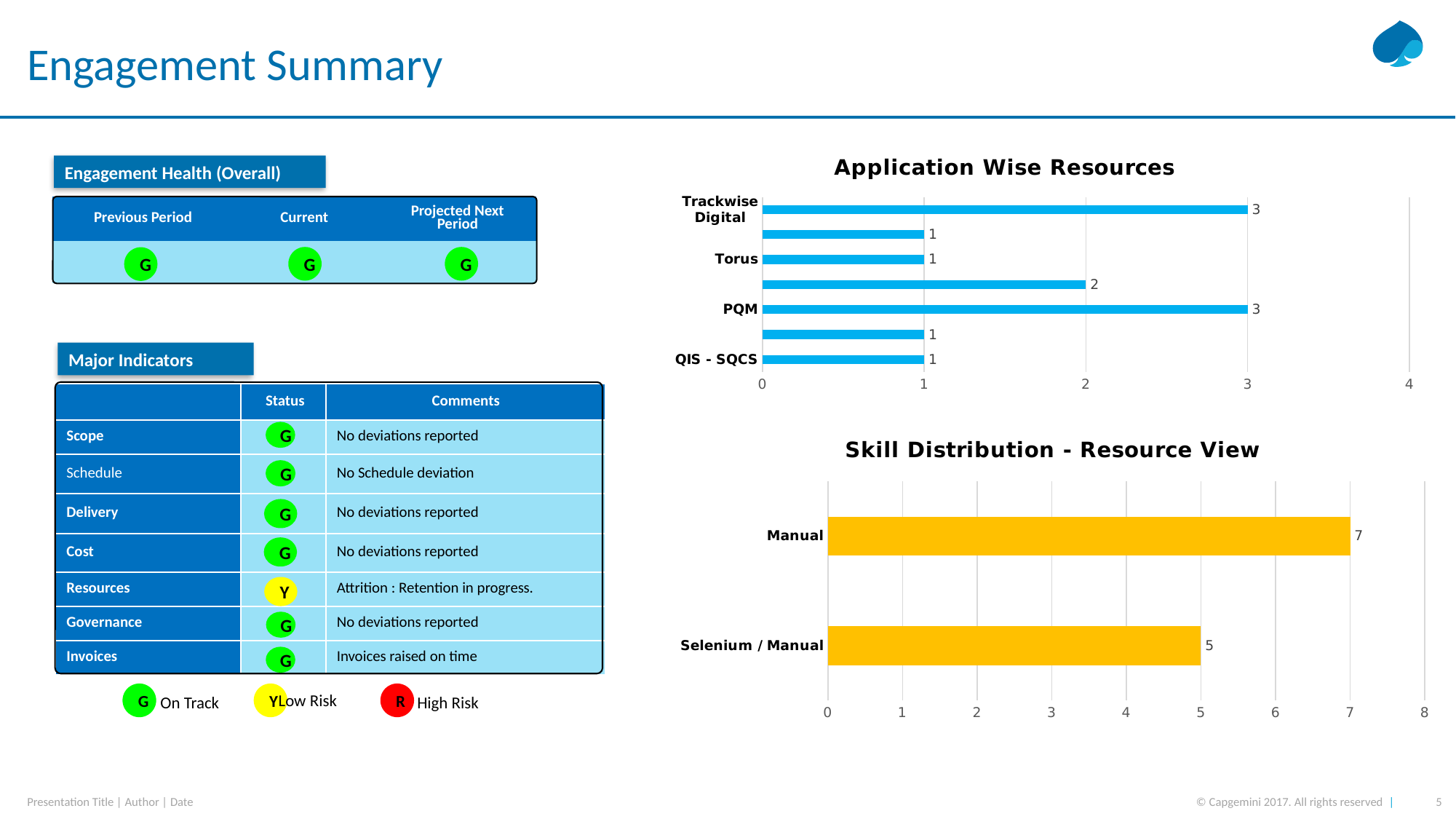

# Engagement Summary

### Chart: Application Wise Resources

| Category |  |
|---|---|
| QIS - SQCS | 1.0 |
| AST | 1.0 |
| PQM | 3.0 |
| Product Holds | 2.0 |
| Torus | 1.0 |
| Custom Applications | 1.0 |
| Trackwise Digital | 3.0 |
Engagement Health (Overall)

| Previous Period | Current | Projected Next Period |
| --- | --- | --- |
|  |  |  |
G
G
G
Major Indicators

|  | Status | Comments |
| --- | --- | --- |
| Scope |  | No deviations reported |
| Schedule |  | No Schedule deviation |
| Delivery |  | No deviations reported |
| Cost |  | No deviations reported |
| Resources |  | Attrition : Retention in progress. |
| Governance |  | No deviations reported |
| Invoices |  | Invoices raised on time |
G

### Chart: Skill Distribution - Resource View

| Category | No Of resource |
|---|---|
| Selenium / Manual | 5.0 |
| Manual | 7.0 |
G
G
G
Y
G
G
G
Y
R
Low Risk
On Track
High Risk